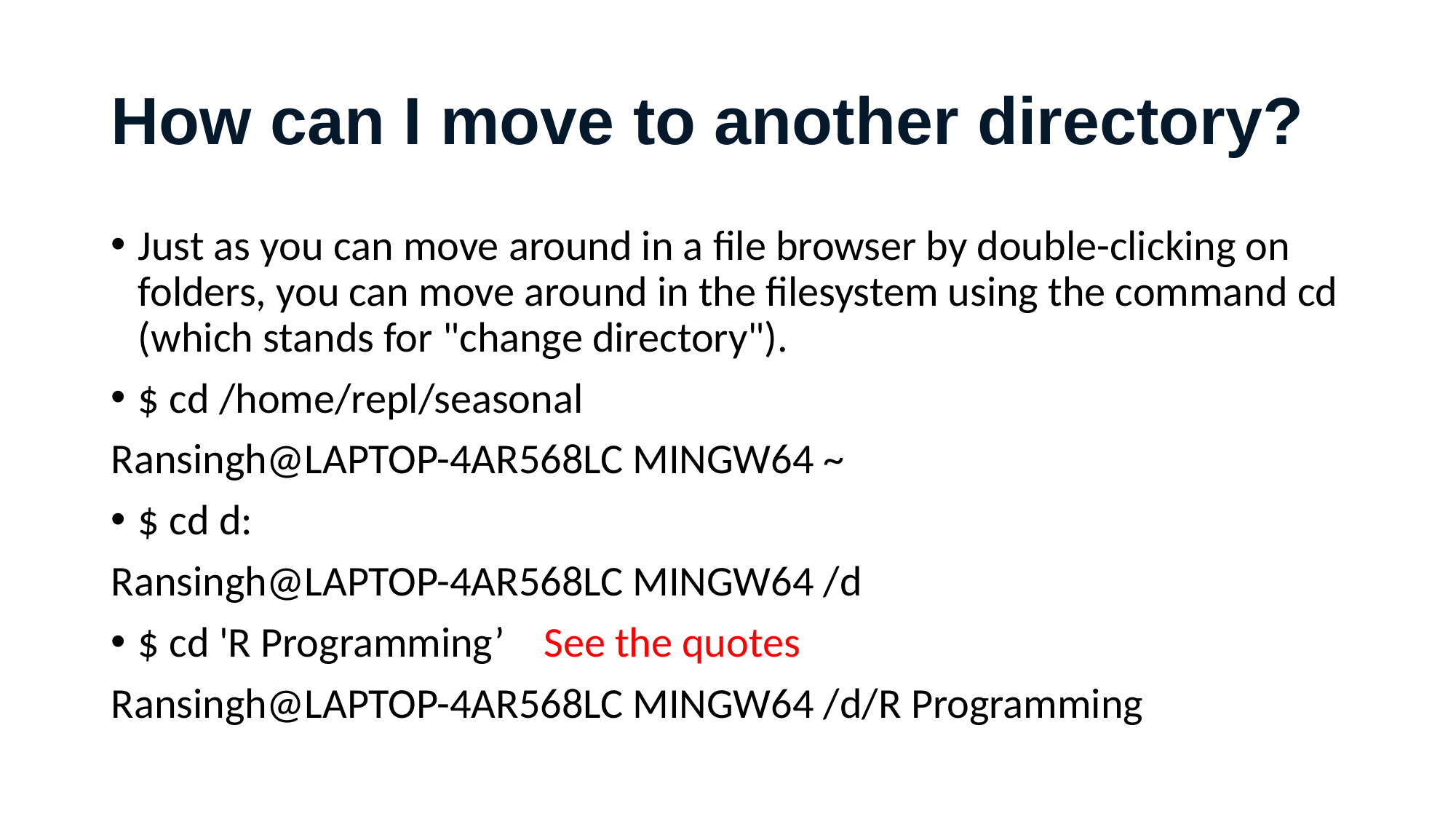

# How can I move to another directory?
Just as you can move around in a file browser by double-clicking on folders, you can move around in the filesystem using the command cd (which stands for "change directory").
$ cd /home/repl/seasonal
Ransingh@LAPTOP-4AR568LC MINGW64 ~
$ cd d:
Ransingh@LAPTOP-4AR568LC MINGW64 /d
$ cd 'R Programming’    See the quotes
Ransingh@LAPTOP-4AR568LC MINGW64 /d/R Programming